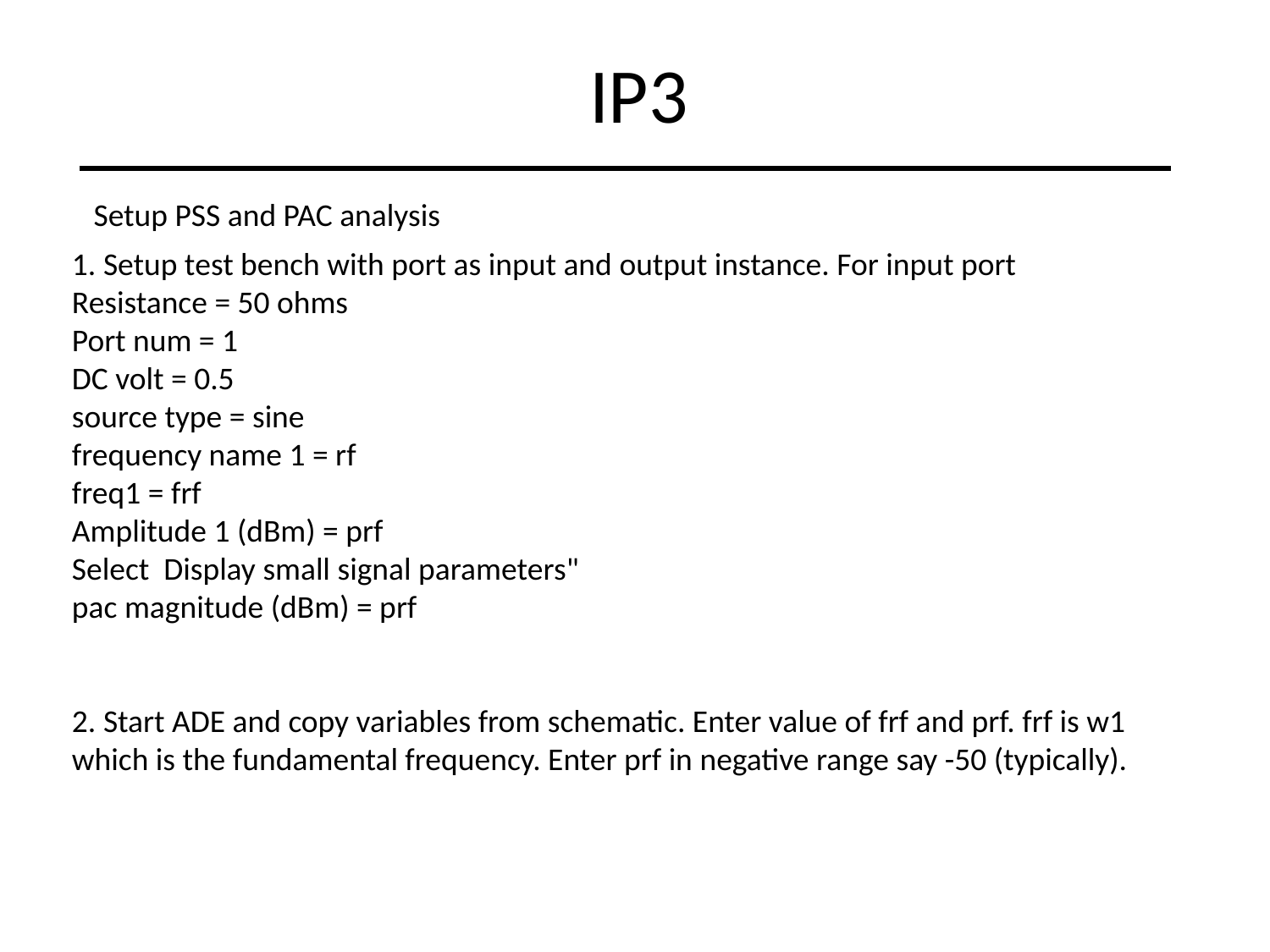

# IP3
Setup PSS and PAC analysis
1. Setup test bench with port as input and output instance. For input port
Resistance = 50 ohms
Port num = 1
DC volt = 0.5
source type = sine
frequency name 1 = rf
freq1 = frf
Amplitude 1 (dBm) = prf
Select  Display small signal parameters"
pac magnitude (dBm) = prf

2. Start ADE and copy variables from schematic. Enter value of frf and prf. frf is w1
which is the fundamental frequency. Enter prf in negative range say -50 (typically).